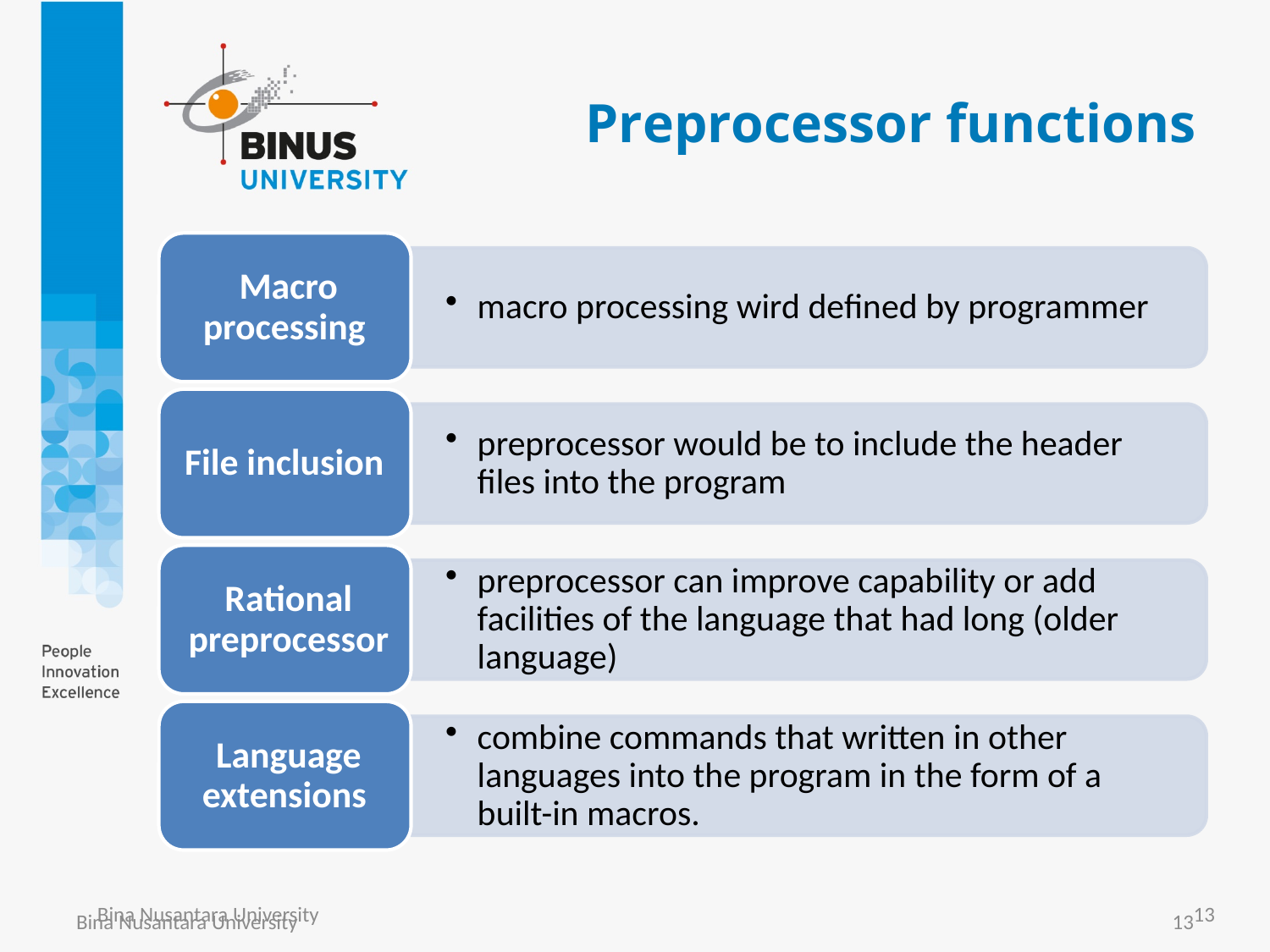

# Preprocessor functions
macro processing wird defined by programmer
Macro processing
preprocessor would be to include the header files into the program
File inclusion
preprocessor can improve capability or add facilities of the language that had long (older language)
Rational preprocessor
combine commands that written in other languages into the program in the form of a built-in macros.
Language extensions
Bina Nusantara University
13
Bina Nusantara University
13